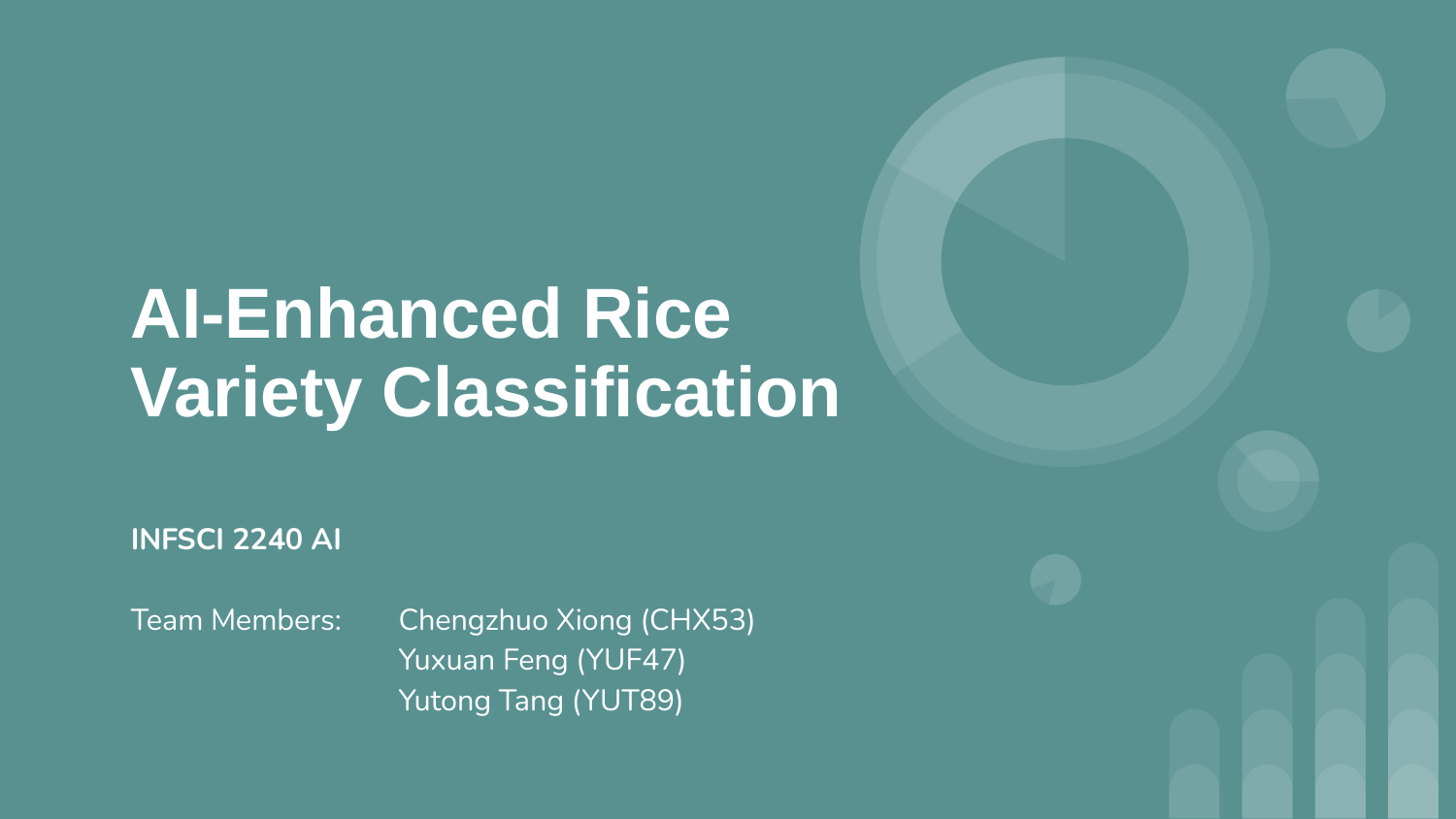

# AI-Enhanced Rice Variety Classification
INFSCI 2240 AI

Team Members:	Chengzhuo Xiong (CHX53)
Yuxuan Feng (YUF47)
Yutong Tang (YUT89)